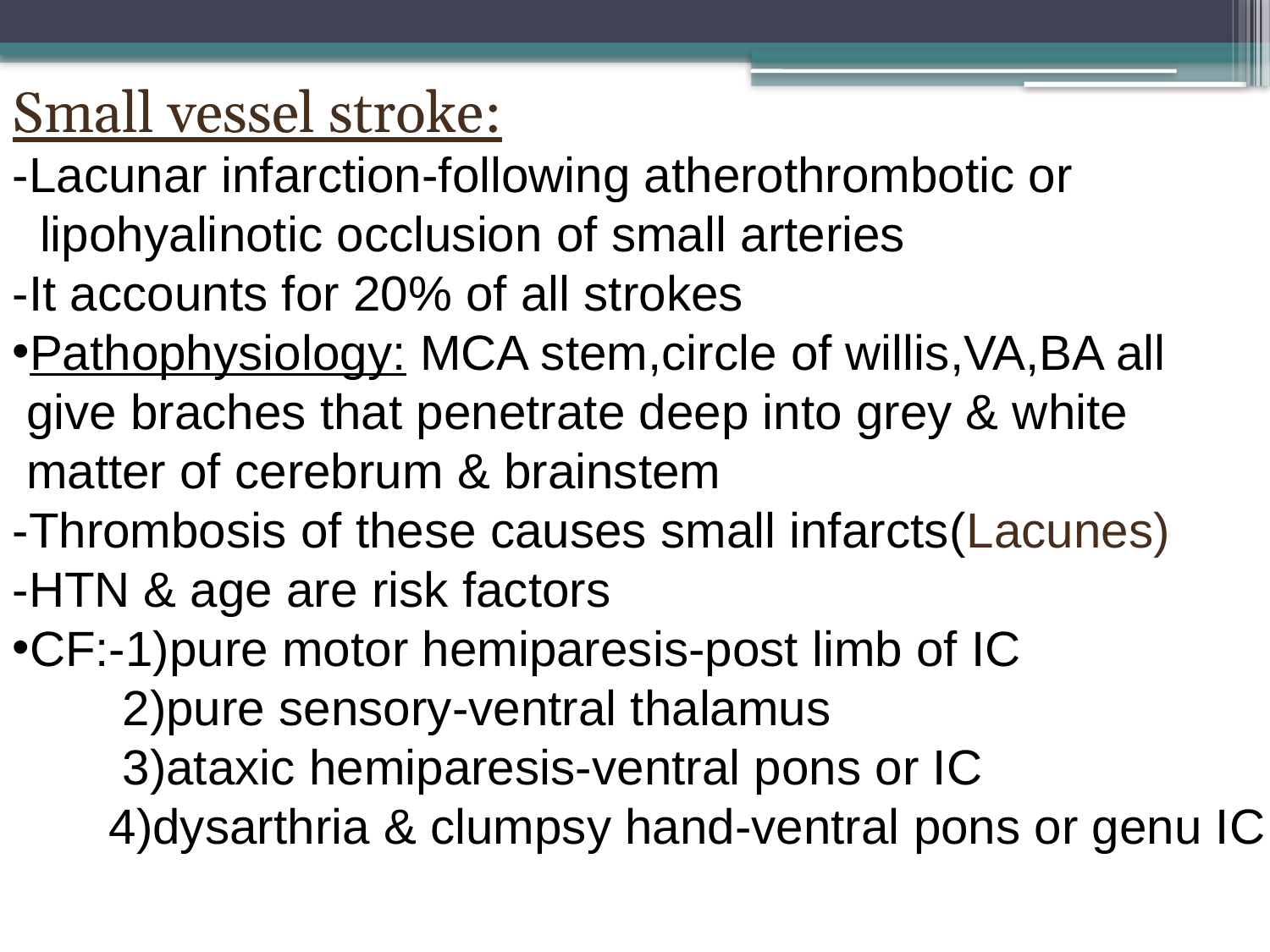

Small vessel stroke:
-Lacunar infarction-following atherothrombotic or
  lipohyalinotic occlusion of small arteries
-It accounts for 20% of all strokes
Pathophysiology: MCA stem,circle of willis,VA,BA all
 give braches that penetrate deep into grey & white
 matter of cerebrum & brainstem
-Thrombosis of these causes small infarcts(Lacunes)
-HTN & age are risk factors
CF:-1)pure motor hemiparesis-post limb of IC
        2)pure sensory-ventral thalamus
        3)ataxic hemiparesis-ventral pons or IC
       4)dysarthria & clumpsy hand-ventral pons or genu IC